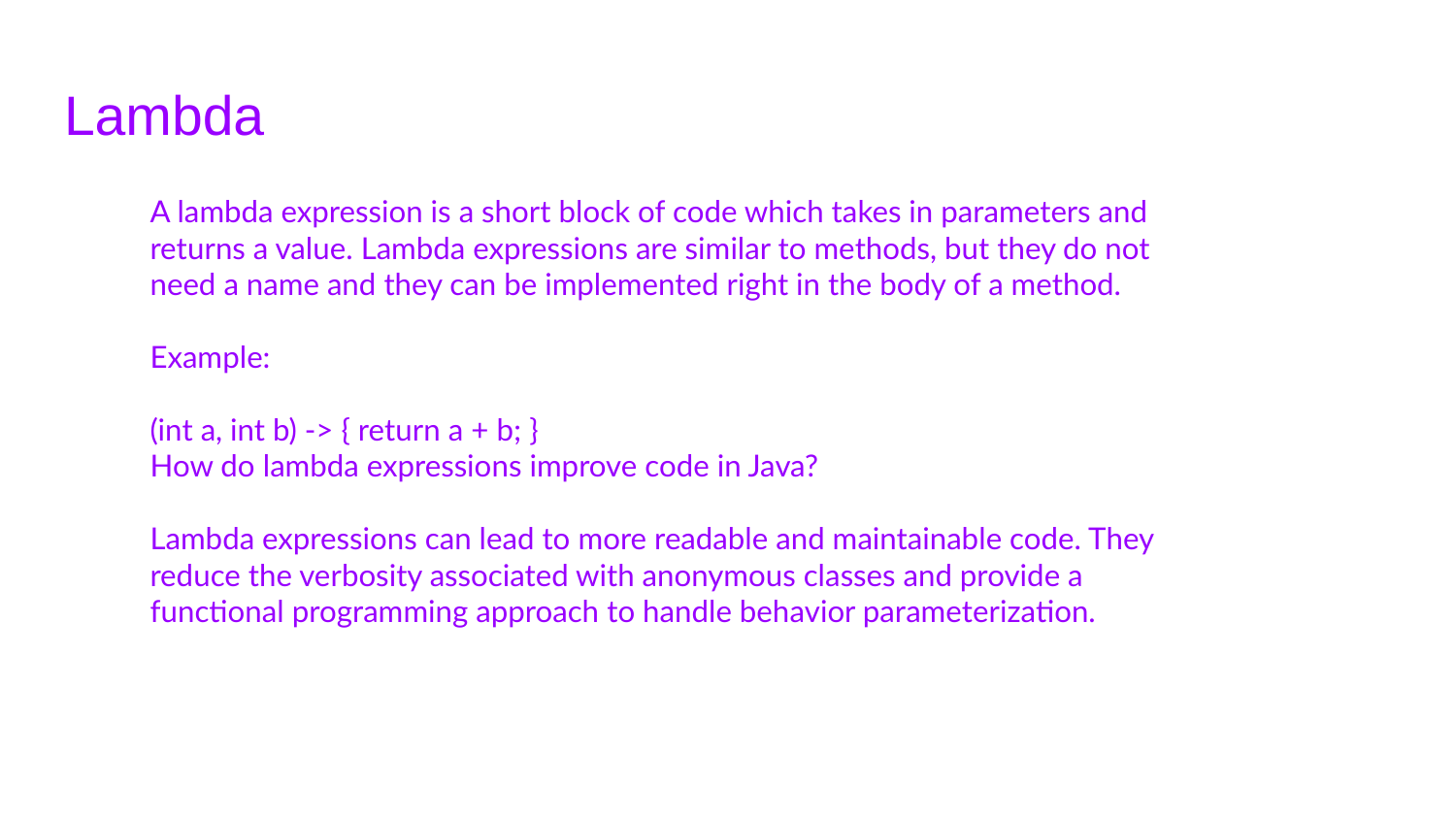

# Lambda
A lambda expression is a short block of code which takes in parameters and returns a value. Lambda expressions are similar to methods, but they do not need a name and they can be implemented right in the body of a method.

Example:

(int a, int b) -> { return a + b; }
How do lambda expressions improve code in Java?

Lambda expressions can lead to more readable and maintainable code. They reduce the verbosity associated with anonymous classes and provide a functional programming approach to handle behavior parameterization.